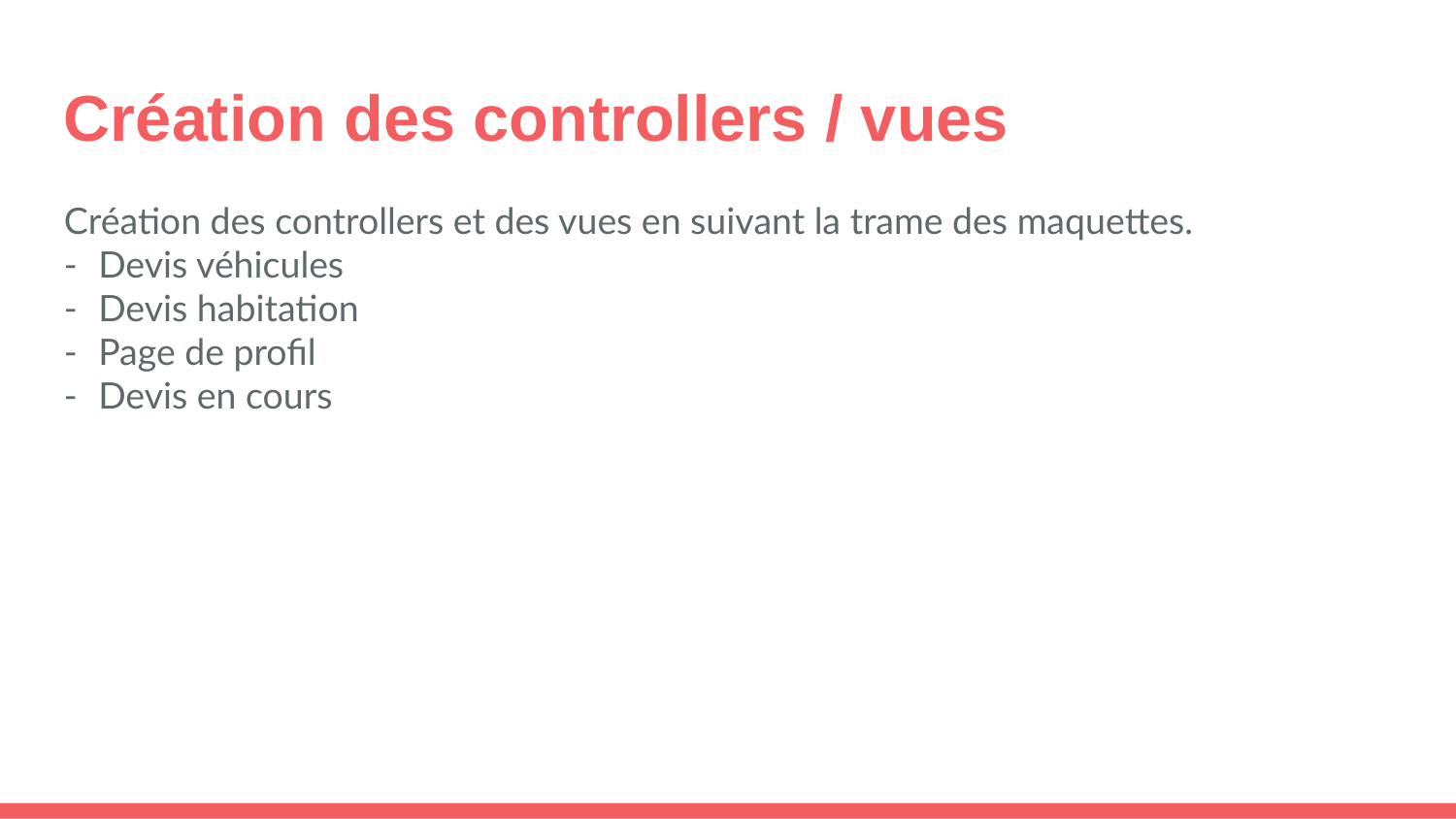

Création des controllers / vues
Création des controllers et des vues en suivant la trame des maquettes.
Devis véhicules
Devis habitation
Page de profil
Devis en cours